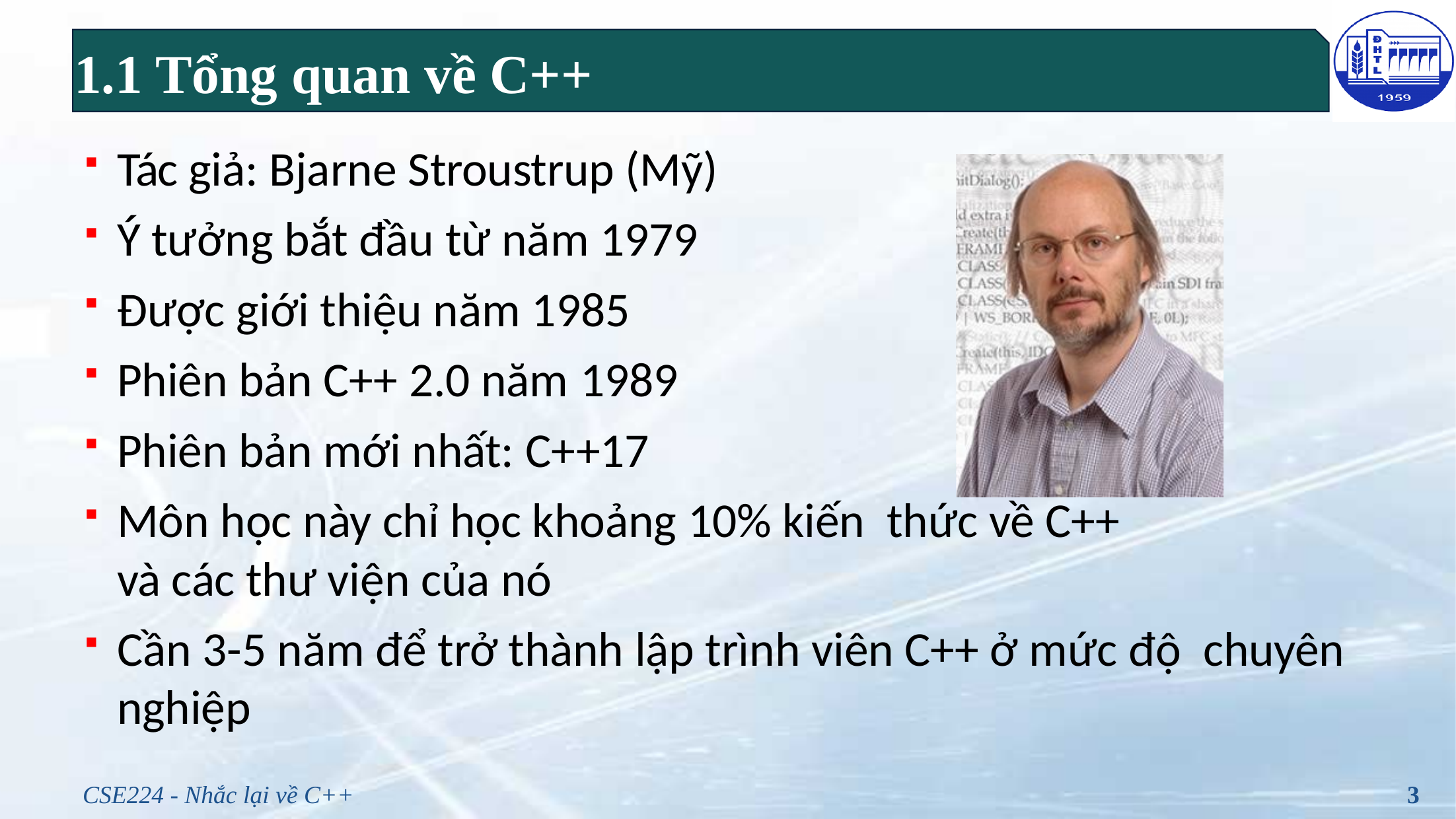

# 1.1 Tổng quan về C++
Tác giả: Bjarne Stroustrup (Mỹ)
Ý tưởng bắt đầu từ năm 1979
Được giới thiệu năm 1985
Phiên bản C++ 2.0 năm 1989
Phiên bản mới nhất: C++17
Môn học này chỉ học khoảng 10% kiến  thức về C++ và các thư viện của nó
Cần 3-5 năm để trở thành lập trình viên C++ ở mức độ  chuyên nghiệp

CSE224 - Nhắc lại về C++
3